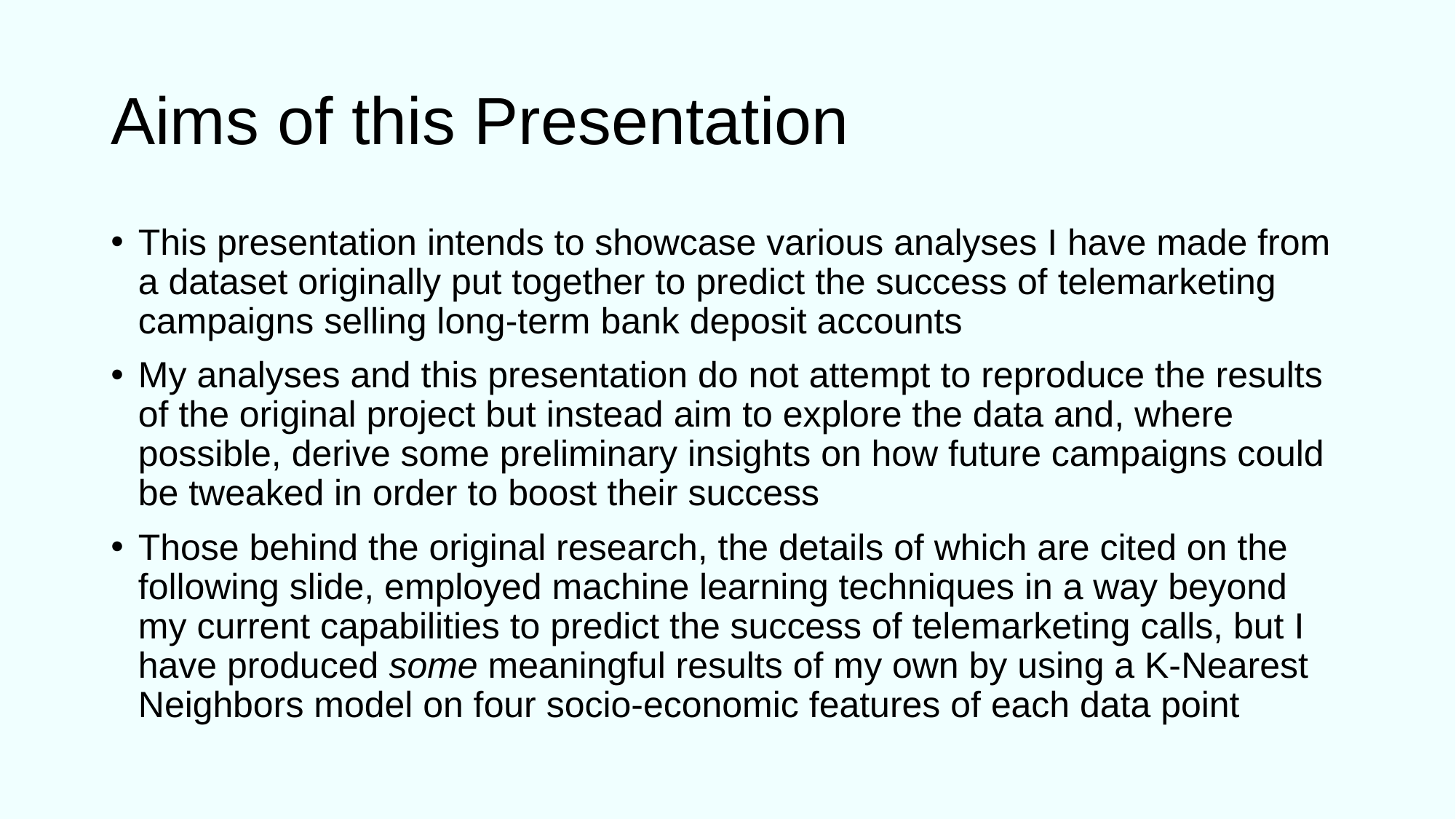

# Aims of this Presentation
This presentation intends to showcase various analyses I have made from a dataset originally put together to predict the success of telemarketing campaigns selling long-term bank deposit accounts
My analyses and this presentation do not attempt to reproduce the results of the original project but instead aim to explore the data and, where possible, derive some preliminary insights on how future campaigns could be tweaked in order to boost their success
Those behind the original research, the details of which are cited on the following slide, employed machine learning techniques in a way beyond my current capabilities to predict the success of telemarketing calls, but I have produced some meaningful results of my own by using a K-Nearest Neighbors model on four socio-economic features of each data point